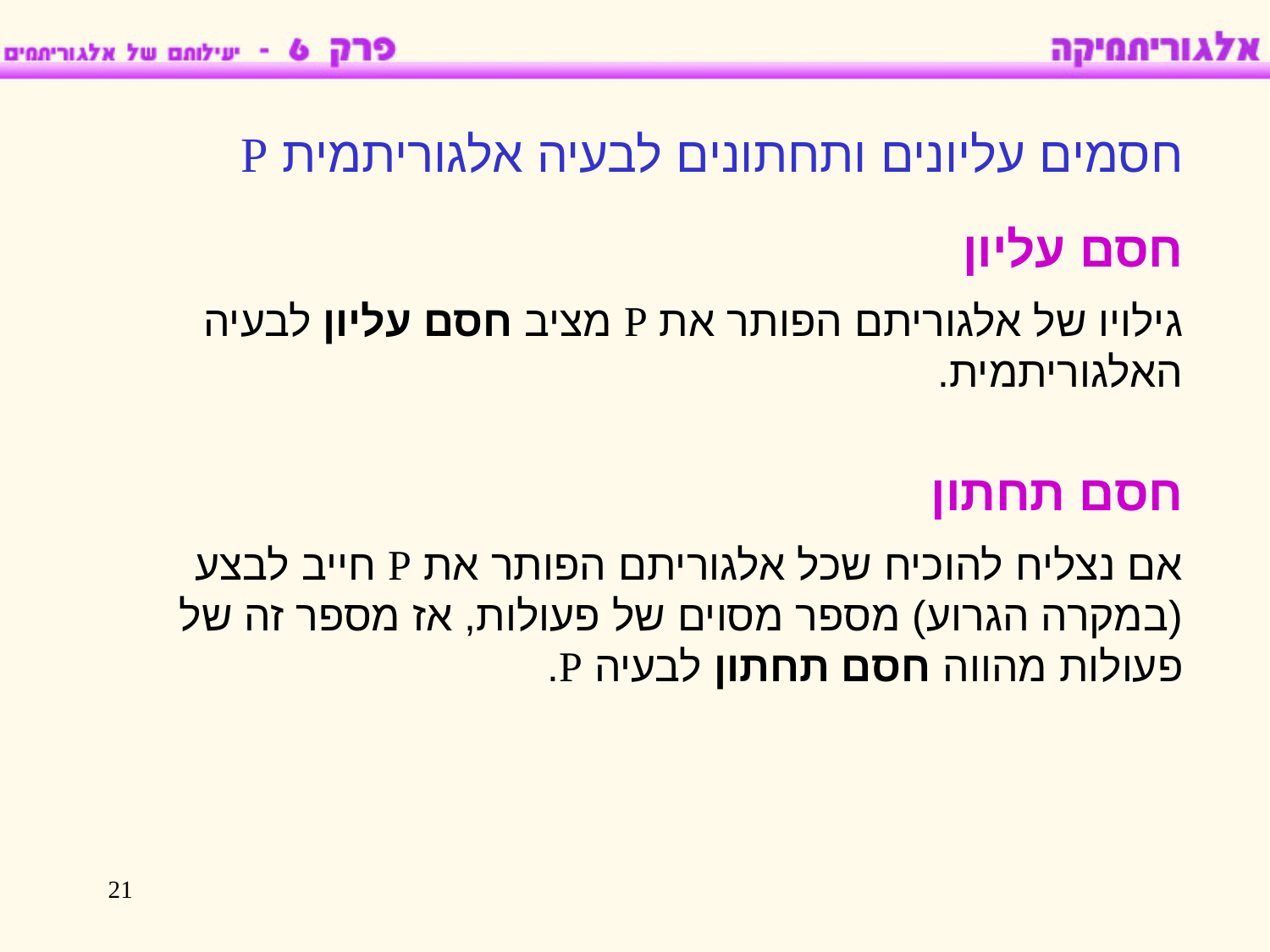

חסמים עליונים ותחתונים לבעיה אלגוריתמית P
חסם עליון
גילויו של אלגוריתם הפותר את P מציב חסם עליון לבעיה האלגוריתמית.
חסם תחתון
אם נצליח להוכיח שכל אלגוריתם הפותר את P חייב לבצע (במקרה הגרוע) מספר מסוים של פעולות, אז מספר זה של פעולות מהווה חסם תחתון לבעיה P.
21